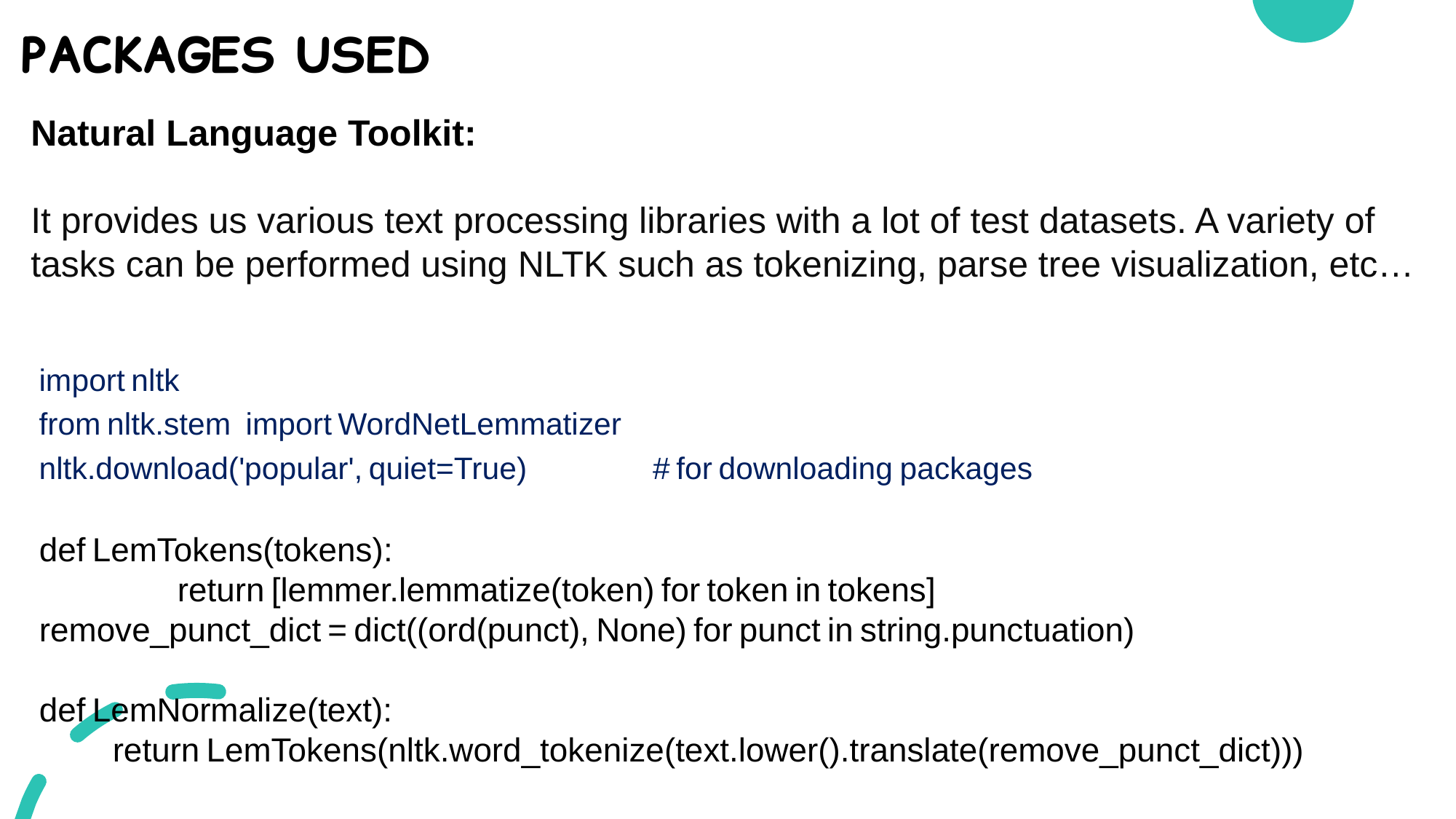

# PACKAGES USED
Natural Language Toolkit:

It provides us various text processing libraries with a lot of test datasets. A variety of tasks can be performed using NLTK such as tokenizing, parse tree visualization, etc…
import nltk
from nltk.stem  import WordNetLemmatizer
nltk.download('popular', quiet=True)               # for downloading packages

def LemTokens(tokens):
                return [lemmer.lemmatize(token) for token in tokens]
remove_punct_dict = dict((ord(punct), None) for punct in string.punctuation)

def LemNormalize(text):
         return LemTokens(nltk.word_tokenize(text.lower().translate(remove_punct_dict)))